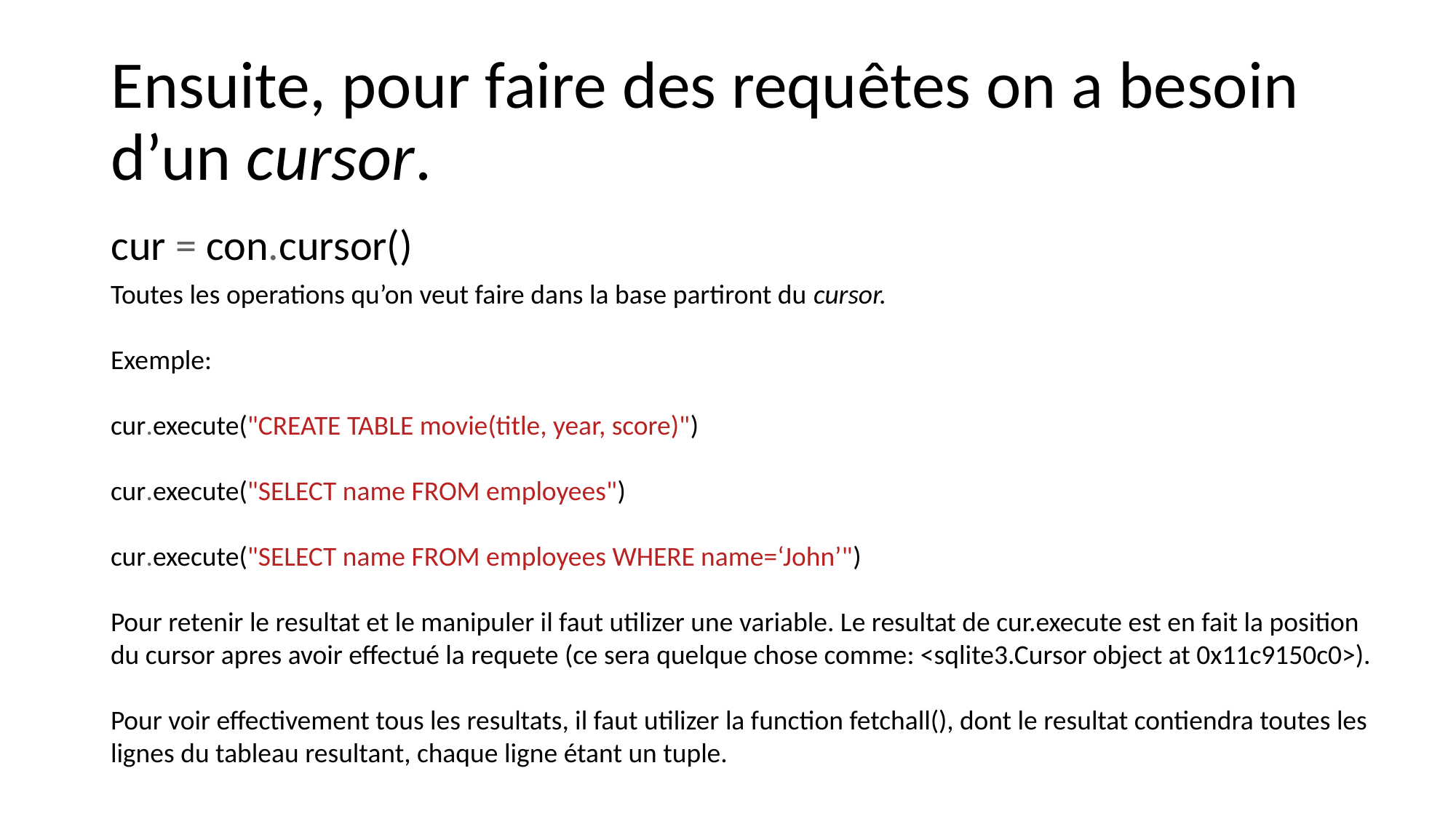

# Ensuite, pour faire des requêtes on a besoin d’un cursor.
cur = con.cursor()
Toutes les operations qu’on veut faire dans la base partiront du cursor.

Exemple:

cur.execute("CREATE TABLE movie(title, year, score)")

cur.execute("SELECT name FROM employees")

cur.execute("SELECT name FROM employees WHERE name=‘John’")

Pour retenir le resultat et le manipuler il faut utilizer une variable. Le resultat de cur.execute est en fait la position du cursor apres avoir effectué la requete (ce sera quelque chose comme: <sqlite3.Cursor object at 0x11c9150c0>).

Pour voir effectivement tous les resultats, il faut utilizer la function fetchall(), dont le resultat contiendra toutes les lignes du tableau resultant, chaque ligne étant un tuple.